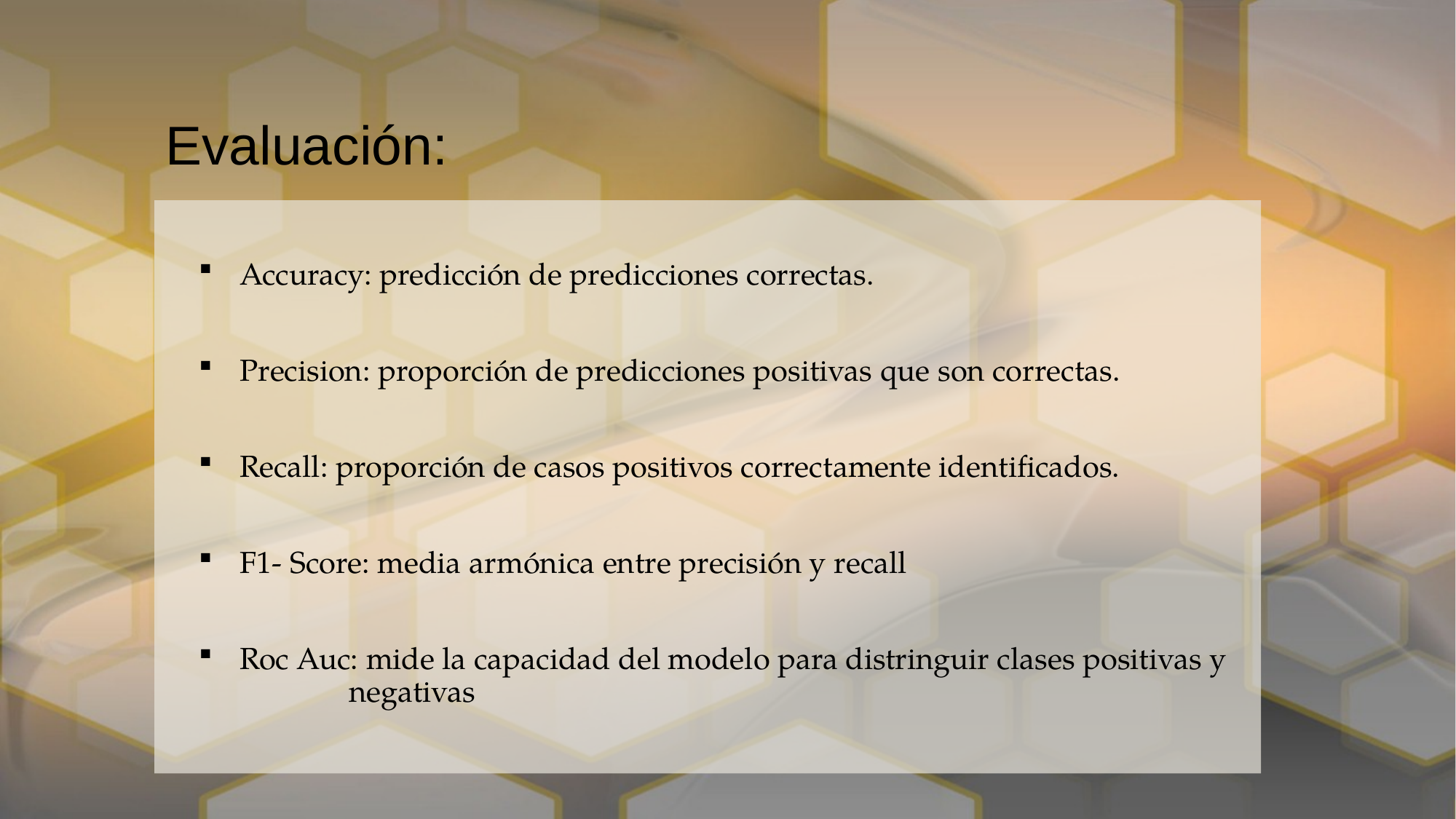

# Evaluación:

Accuracy: predicción de predicciones correctas.

Precision: proporción de predicciones positivas que son correctas.

Recall: proporción de casos positivos correctamente identificados.

F1- Score: media armónica entre precisión y recall

Roc Auc: mide la capacidad del modelo para distringuir clases positivas y           	negativas